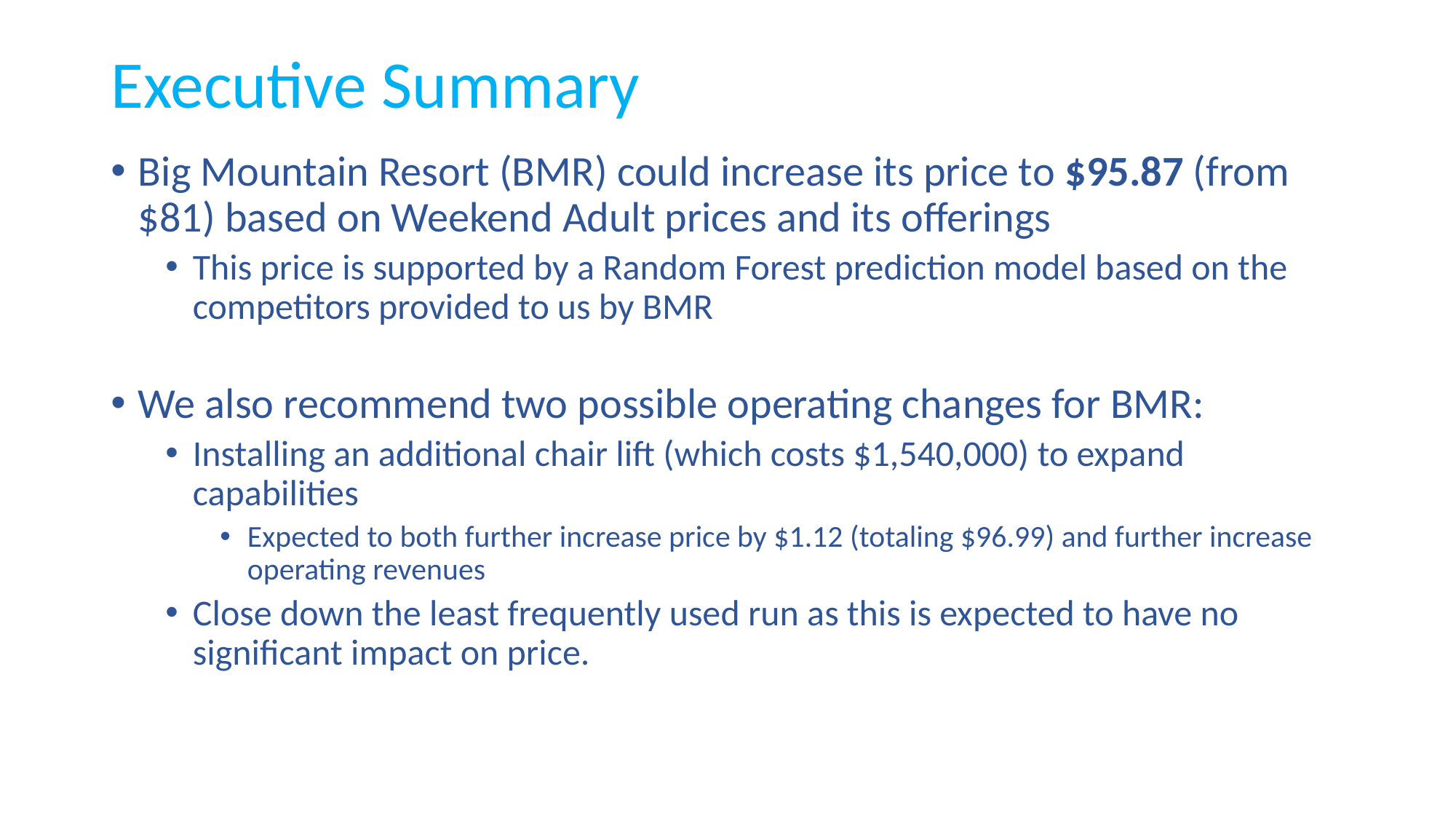

# Executive Summary
Big Mountain Resort (BMR) could increase its price to $95.87 (from $81) based on Weekend Adult prices and its offerings
This price is supported by a Random Forest prediction model based on the competitors provided to us by BMR
We also recommend two possible operating changes for BMR:
Installing an additional chair lift (which costs $1,540,000) to expand capabilities
Expected to both further increase price by $1.12 (totaling $96.99) and further increase operating revenues
Close down the least frequently used run as this is expected to have no significant impact on price.